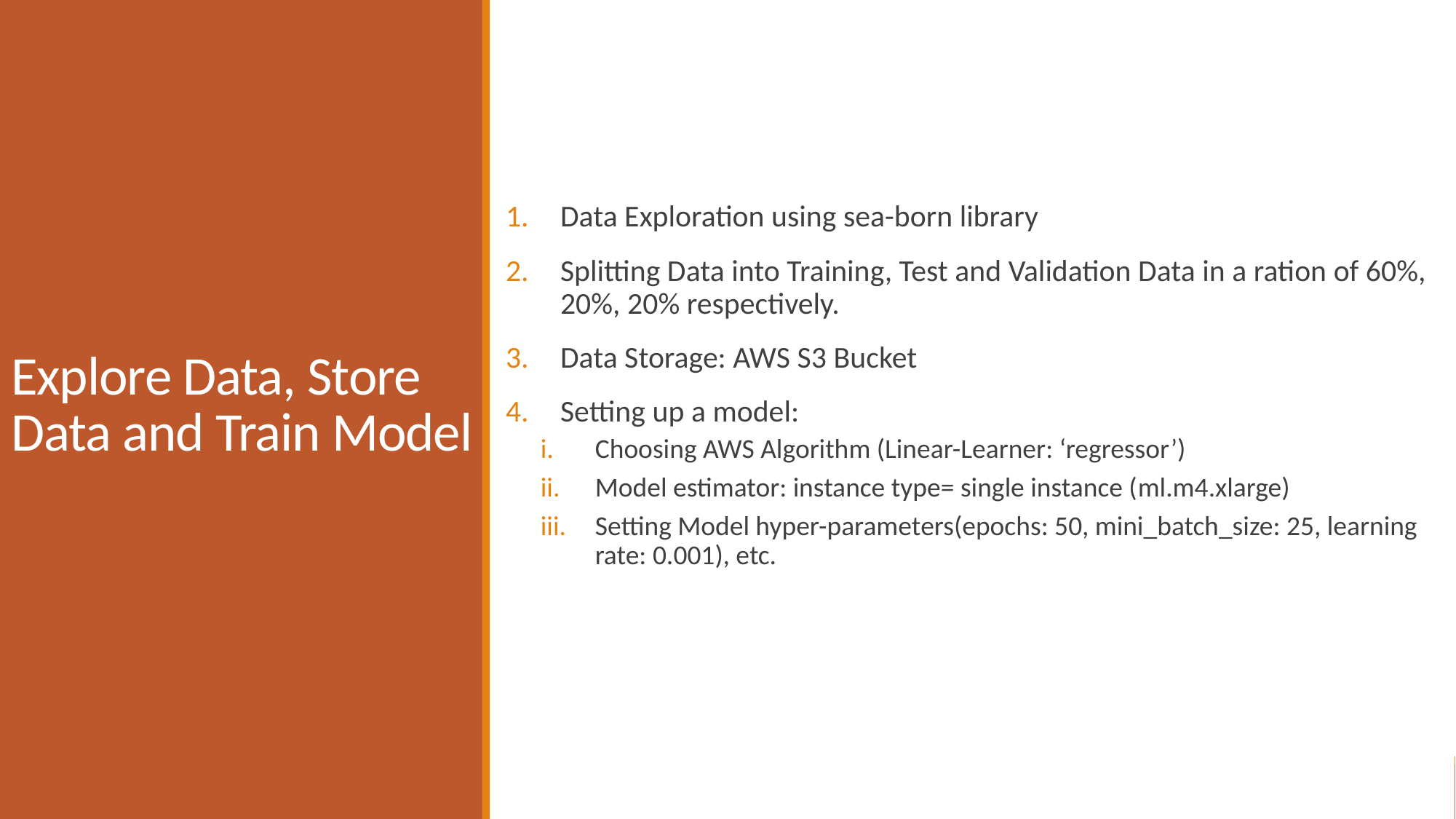

# Explore Data, Store Data and Train Model
Data Exploration using sea-born library
Splitting Data into Training, Test and Validation Data in a ration of 60%, 20%, 20% respectively.
Data Storage: AWS S3 Bucket
Setting up a model:
Choosing AWS Algorithm (Linear-Learner: ‘regressor’)
Model estimator: instance type= single instance (ml.m4.xlarge)
Setting Model hyper-parameters(epochs: 50, mini_batch_size: 25, learning rate: 0.001), etc.